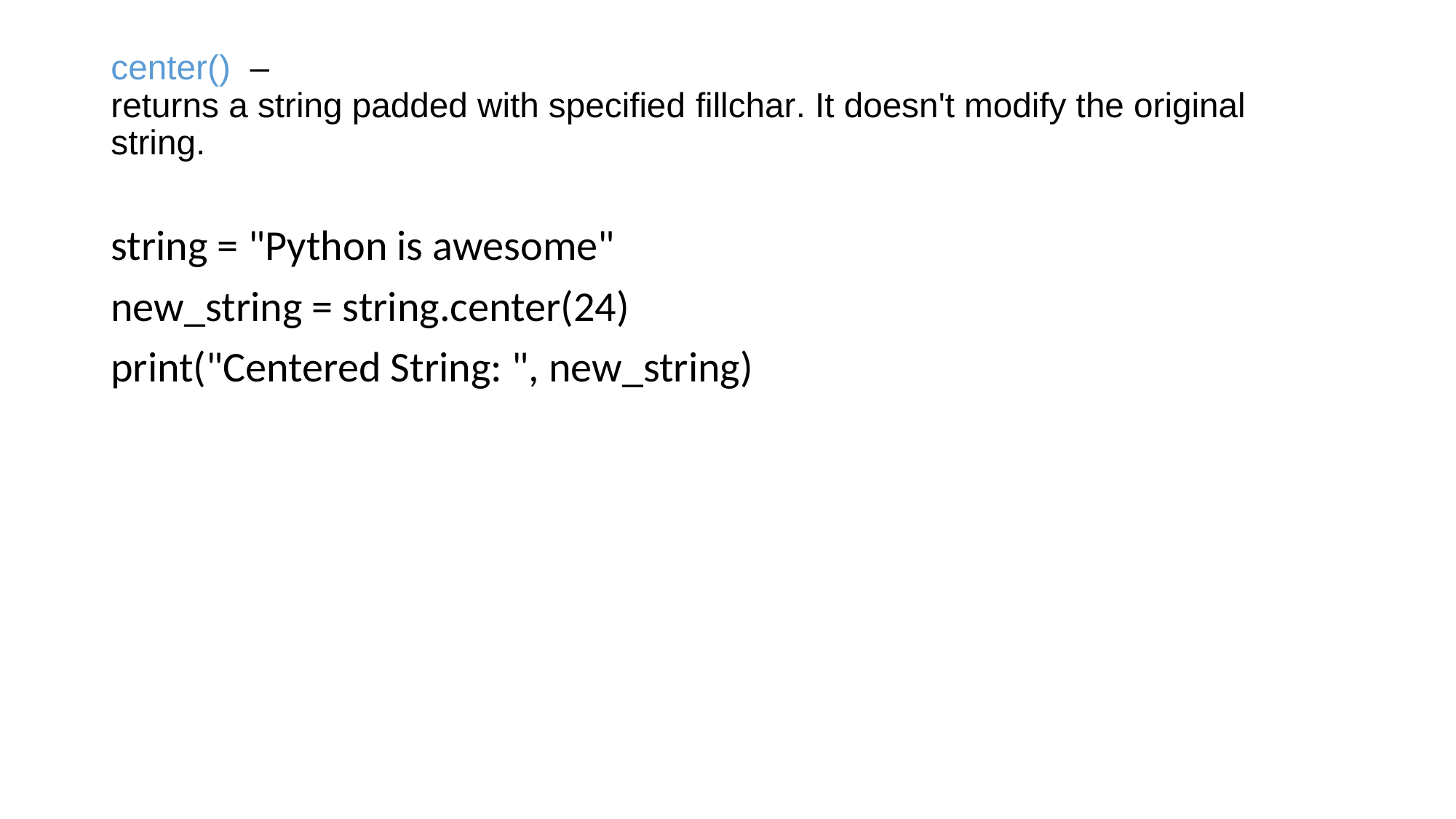

# center()  – returns a string padded with specified fillchar. It doesn't modify the original string.
string = "Python is awesome"
new_string = string.center(24)
print("Centered String: ", new_string)